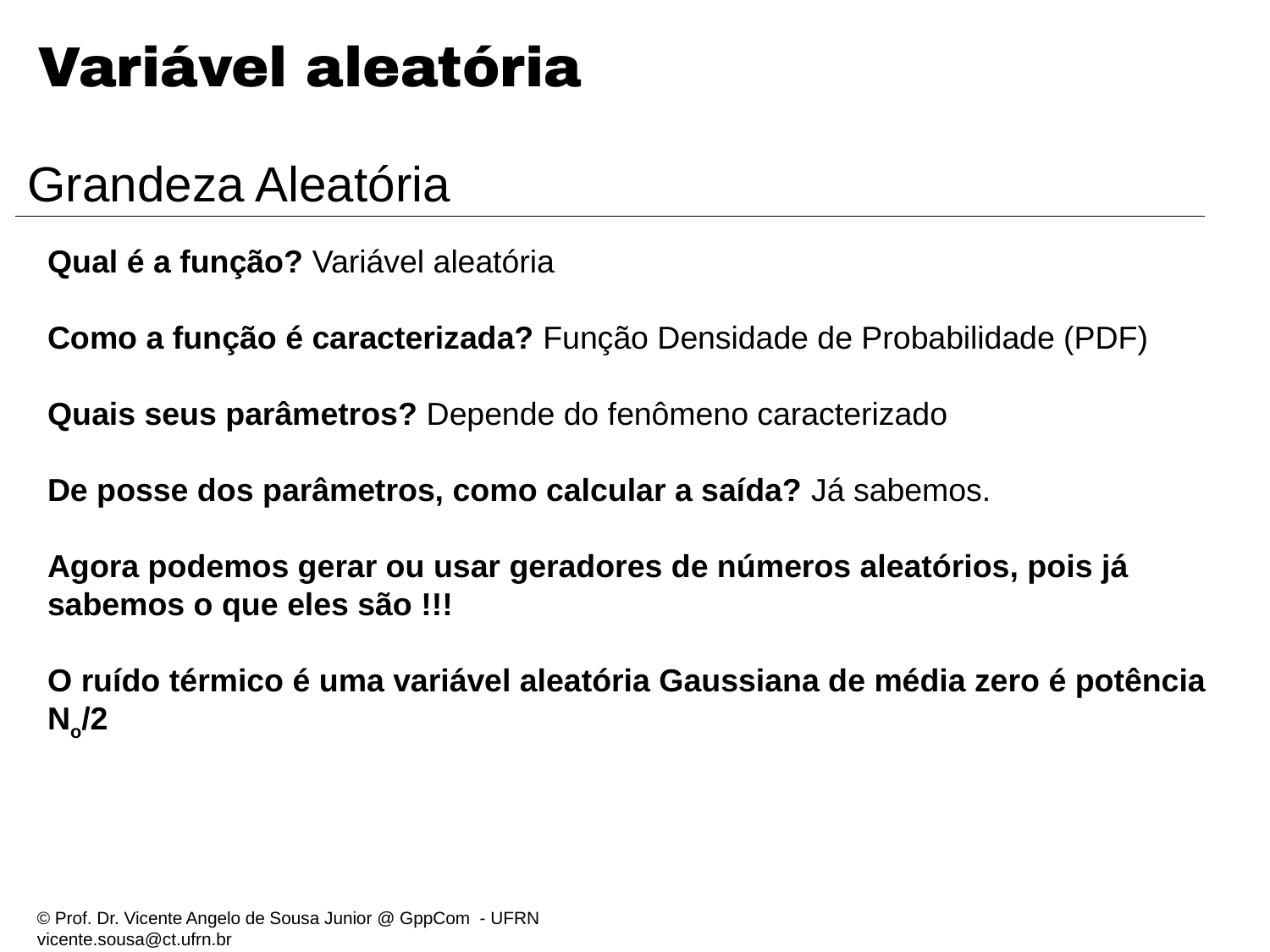

# Variável aleatória
Grandeza Aleatória

Qual é a função? Variável aleatória

Como a função é caracterizada? Função Densidade de Probabilidade (PDF)

Quais seus parâmetros? Depende do fenômeno caracterizado

De posse dos parâmetros, como calcular a saída? Já sabemos.

Agora podemos gerar ou usar geradores de números aleatórios, pois já sabemos o que eles são !!!

O ruído térmico é uma variável aleatória Gaussiana de média zero é potência No/2